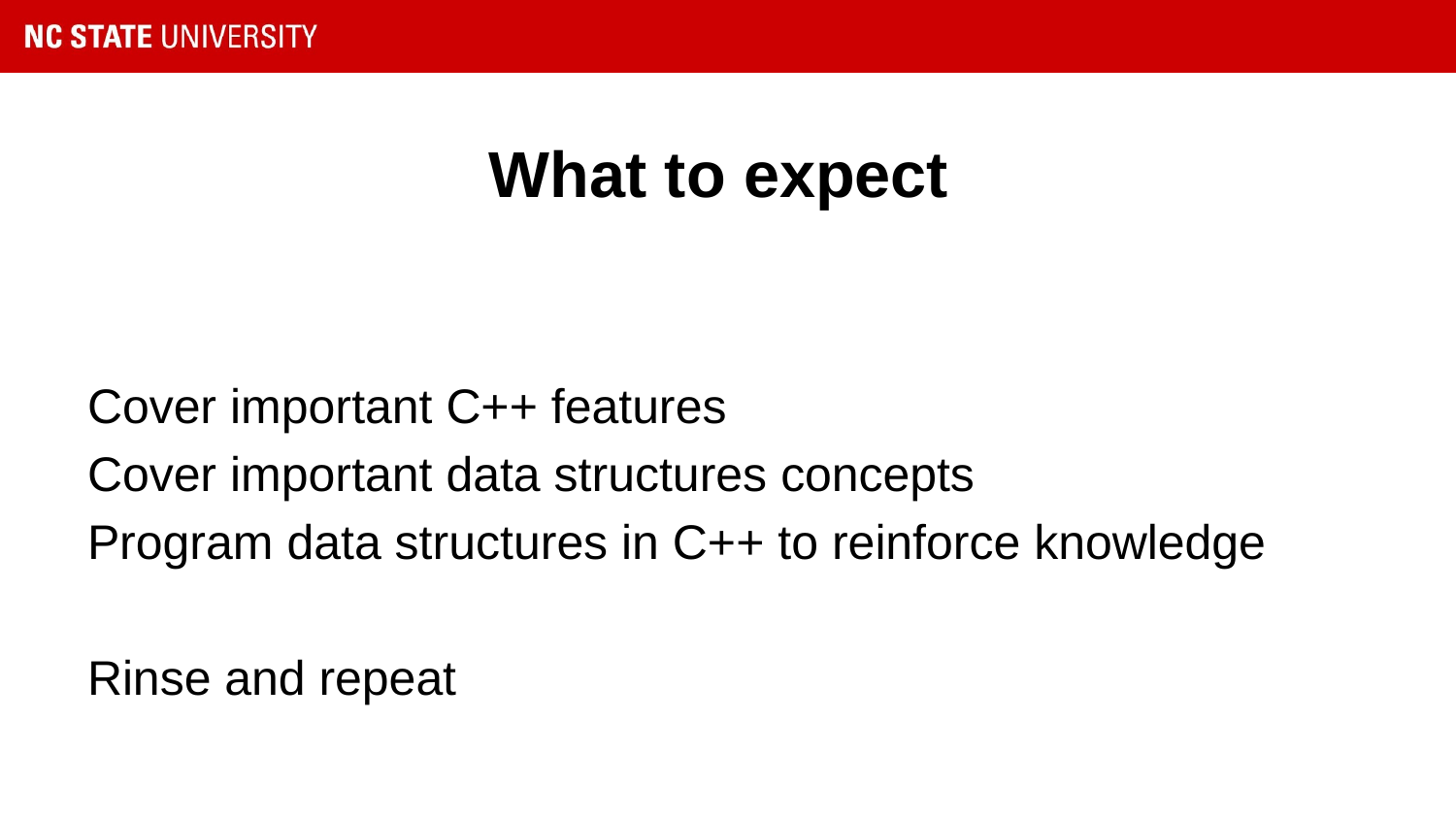

# What to expect
Cover important C++ features
Cover important data structures concepts
Program data structures in C++ to reinforce knowledge

Rinse and repeat